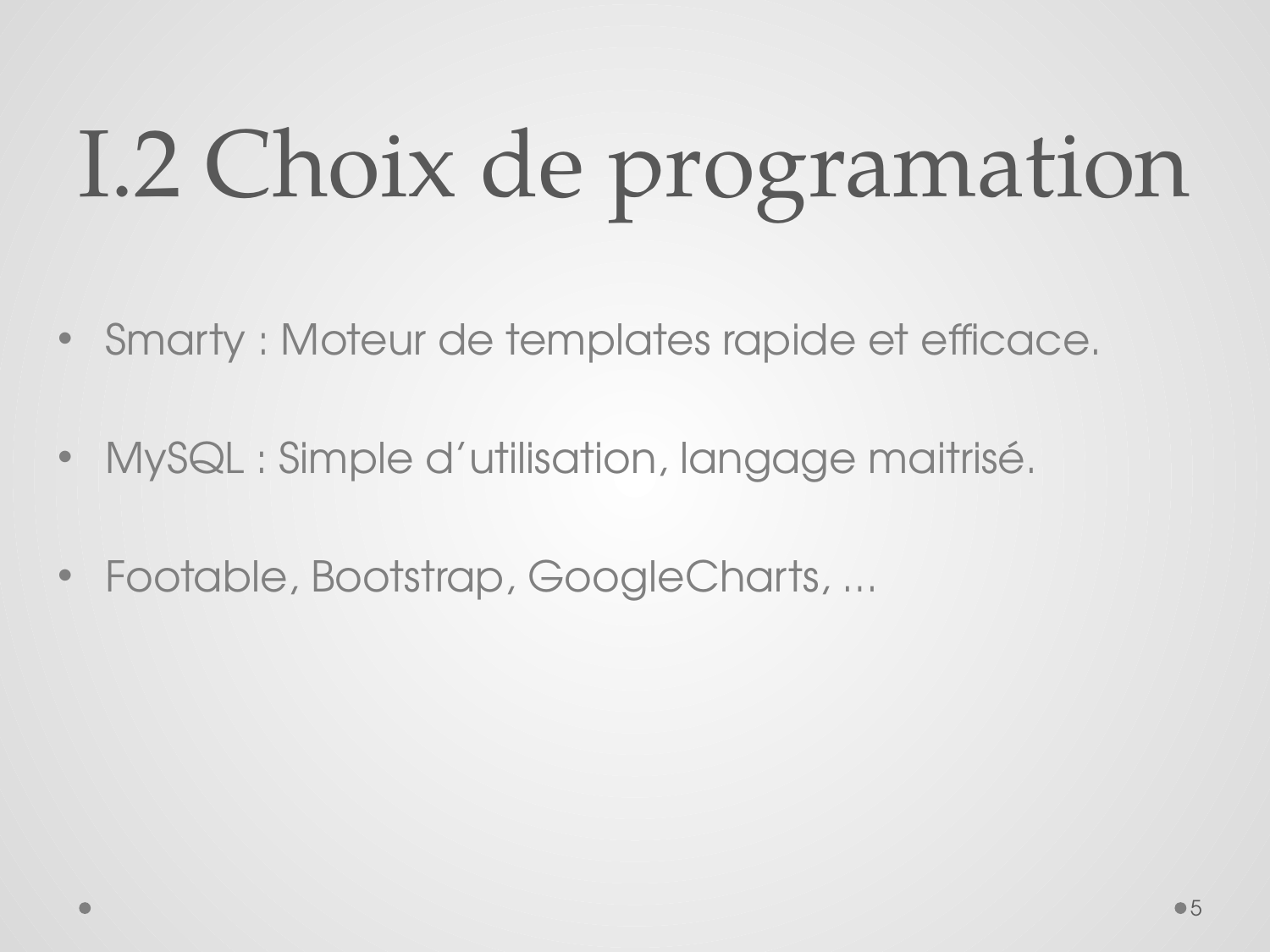

# I.2 Choix de programation
Smarty : Moteur de templates rapide et efficace.

MySQL : Simple d’utilisation, langage maitrisé.

Footable, Bootstrap, GoogleCharts, …

5